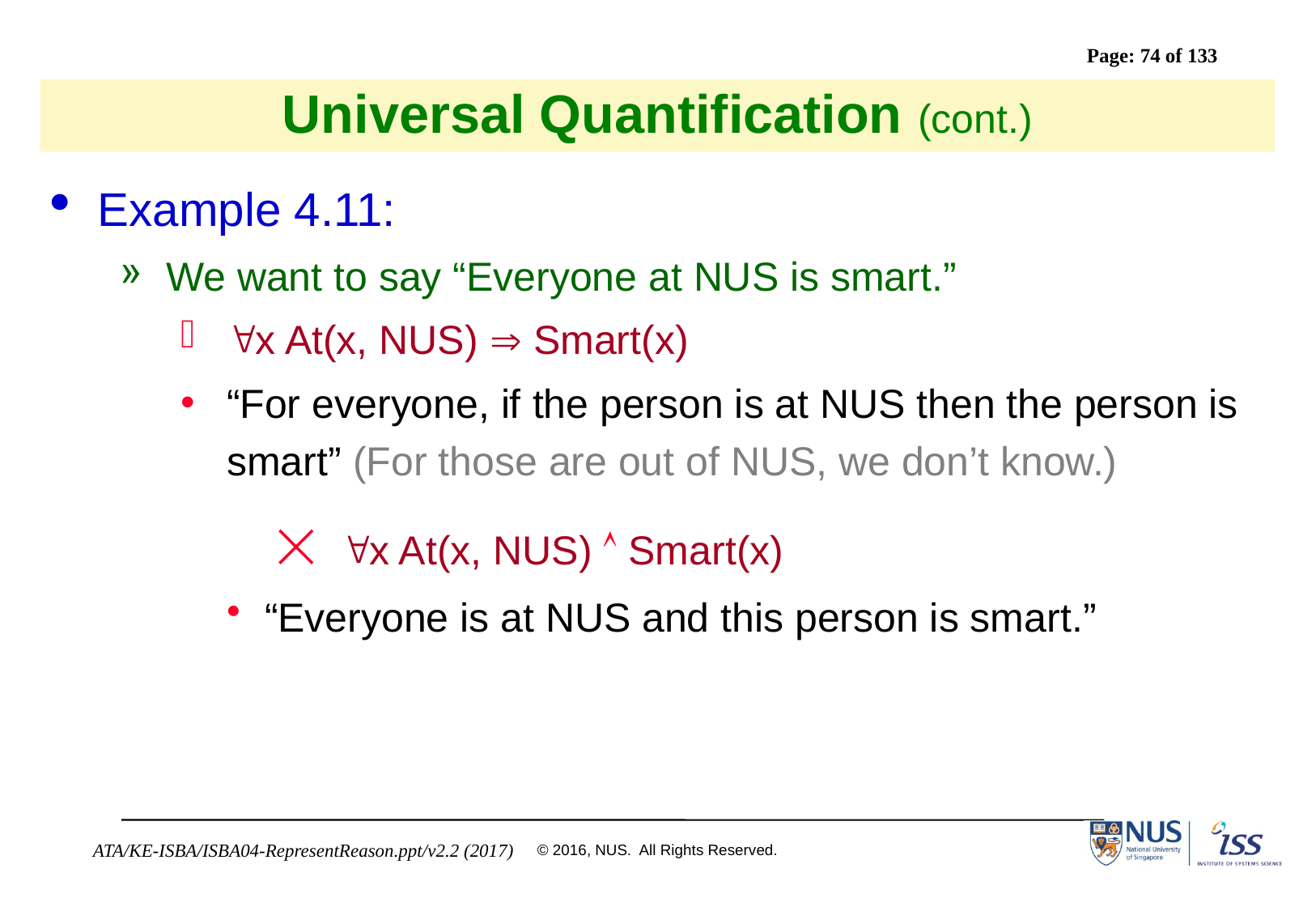

# Universal Quantification (cont.)
Example 4.11:
We want to say “Everyone at NUS is smart.”
∀x At(x, NUS) ⇒ Smart(x)
“For everyone, if the person is at NUS then the person is smart” (For those are out of NUS, we don’t know.)
		× ∀x At(x, NUS) ∧ Smart(x)
“Everyone is at NUS and this person is smart.”